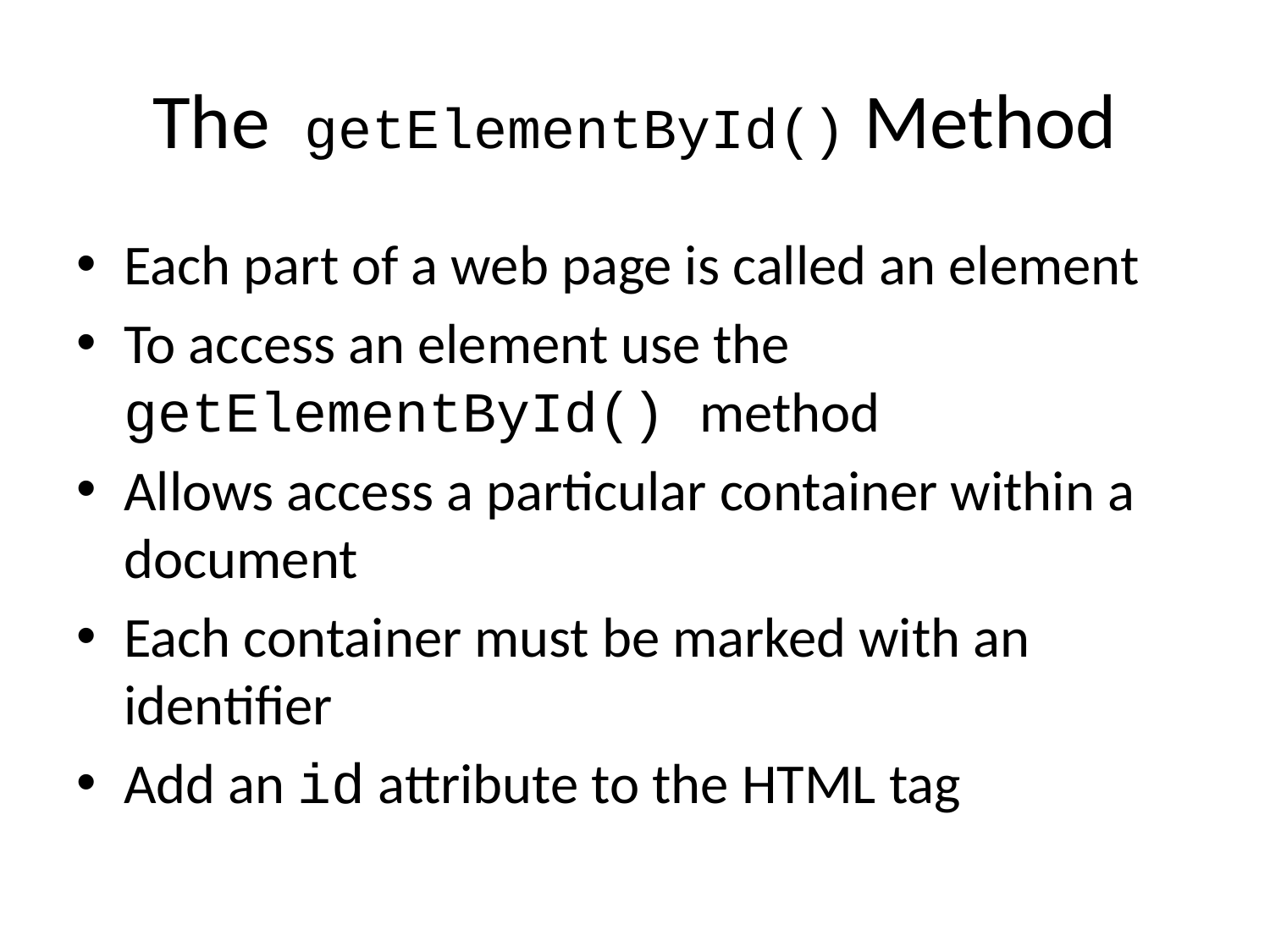

# The getElementById() Method
Each part of a web page is called an element
To access an element use the getElementById() method
Allows access a particular container within a document
Each container must be marked with an identifier
Add an id attribute to the HTML tag